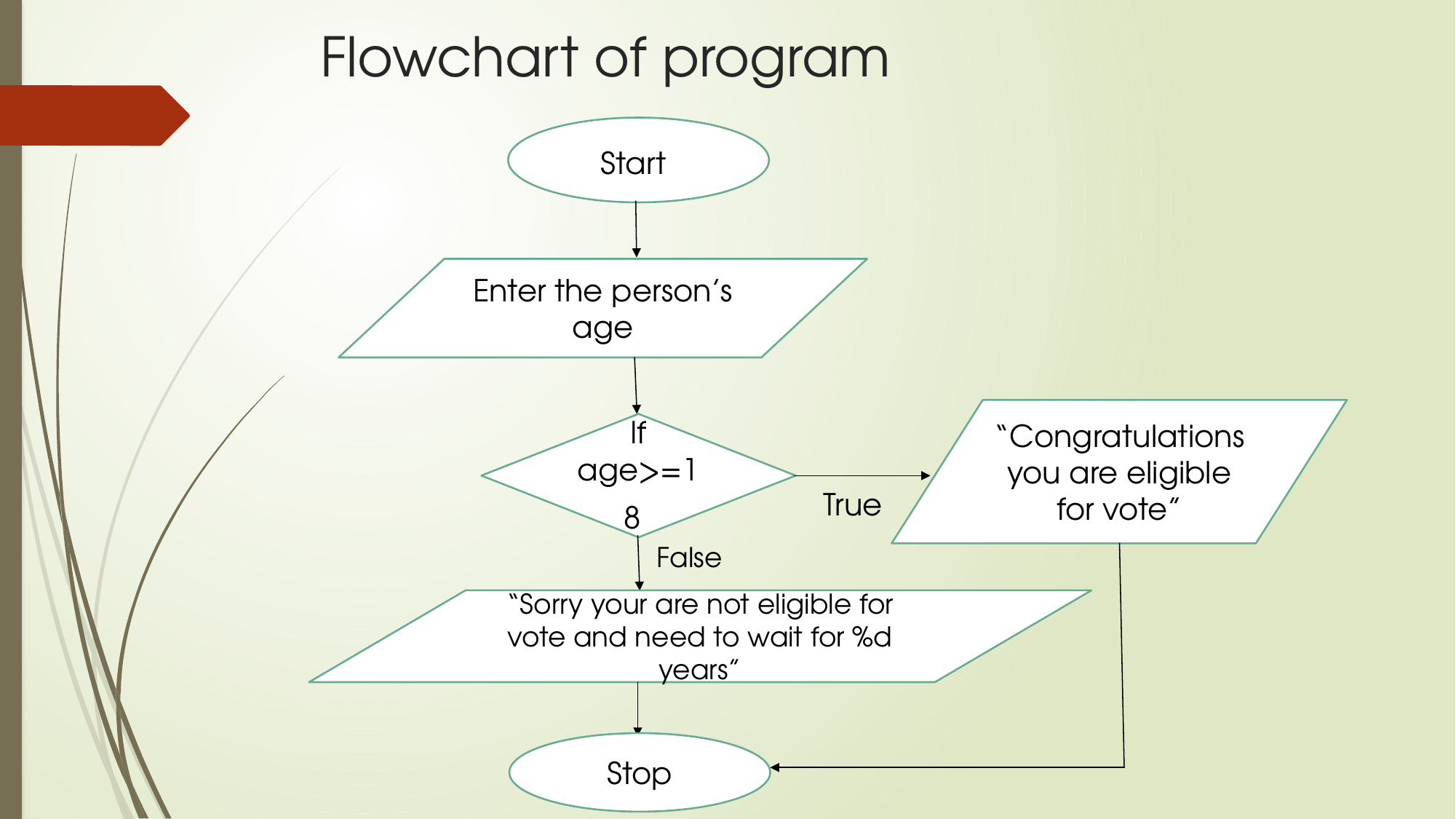

# Flowchart of program

Start
Enter the person’s age
“Congratulations you are eligible for vote”
If
age>=18
True
False
“Sorry your are not eligible for vote and need to wait for %d years”
Stop